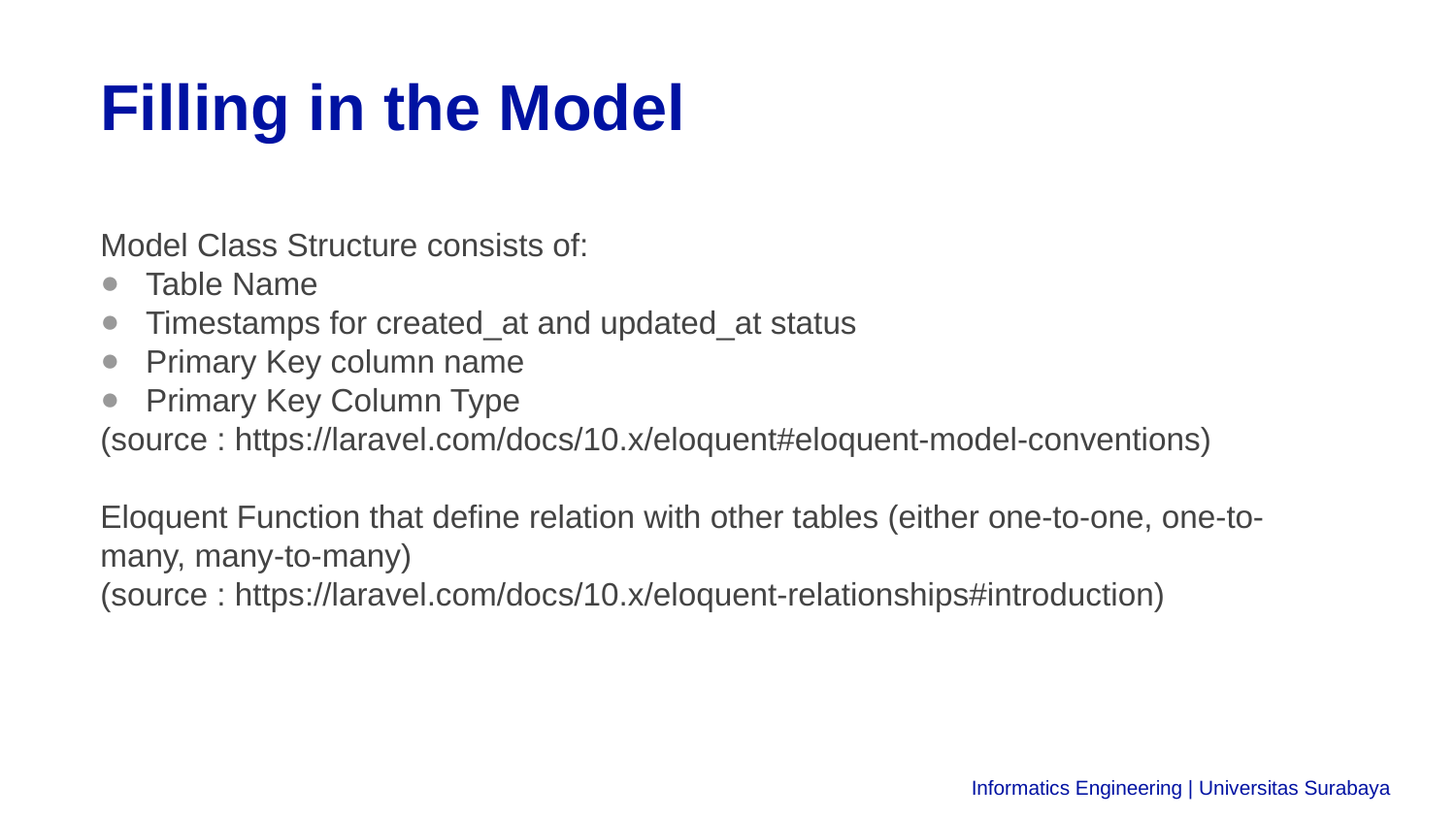

Filling in the Model
Model Class Structure consists of:
Table Name
Timestamps for created_at and updated_at status
Primary Key column name
Primary Key Column Type
(source : https://laravel.com/docs/10.x/eloquent#eloquent-model-conventions)

Eloquent Function that define relation with other tables (either one-to-one, one-to-many, many-to-many)
(source : https://laravel.com/docs/10.x/eloquent-relationships#introduction)
Informatics Engineering | Universitas Surabaya